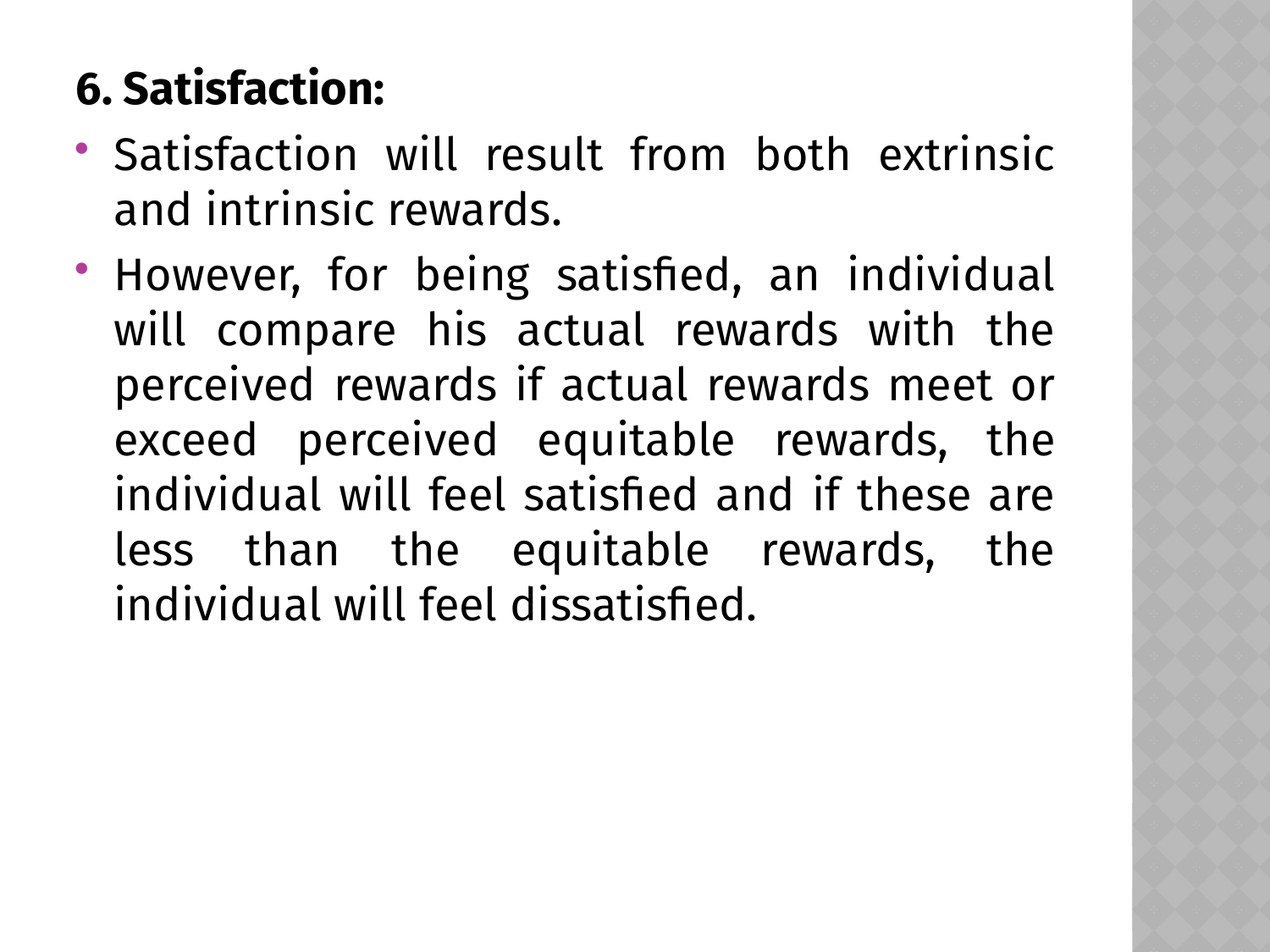

6. Satisfaction:
Satisfaction will result from both extrinsic and intrinsic rewards.
However, for being satisfied, an individual will compare his actual rewards with the perceived rewards if actual rewards meet or exceed perceived equitable rewards, the individual will feel satisfied and if these are less than the equitable rewards, the individual will feel dissatisfied.